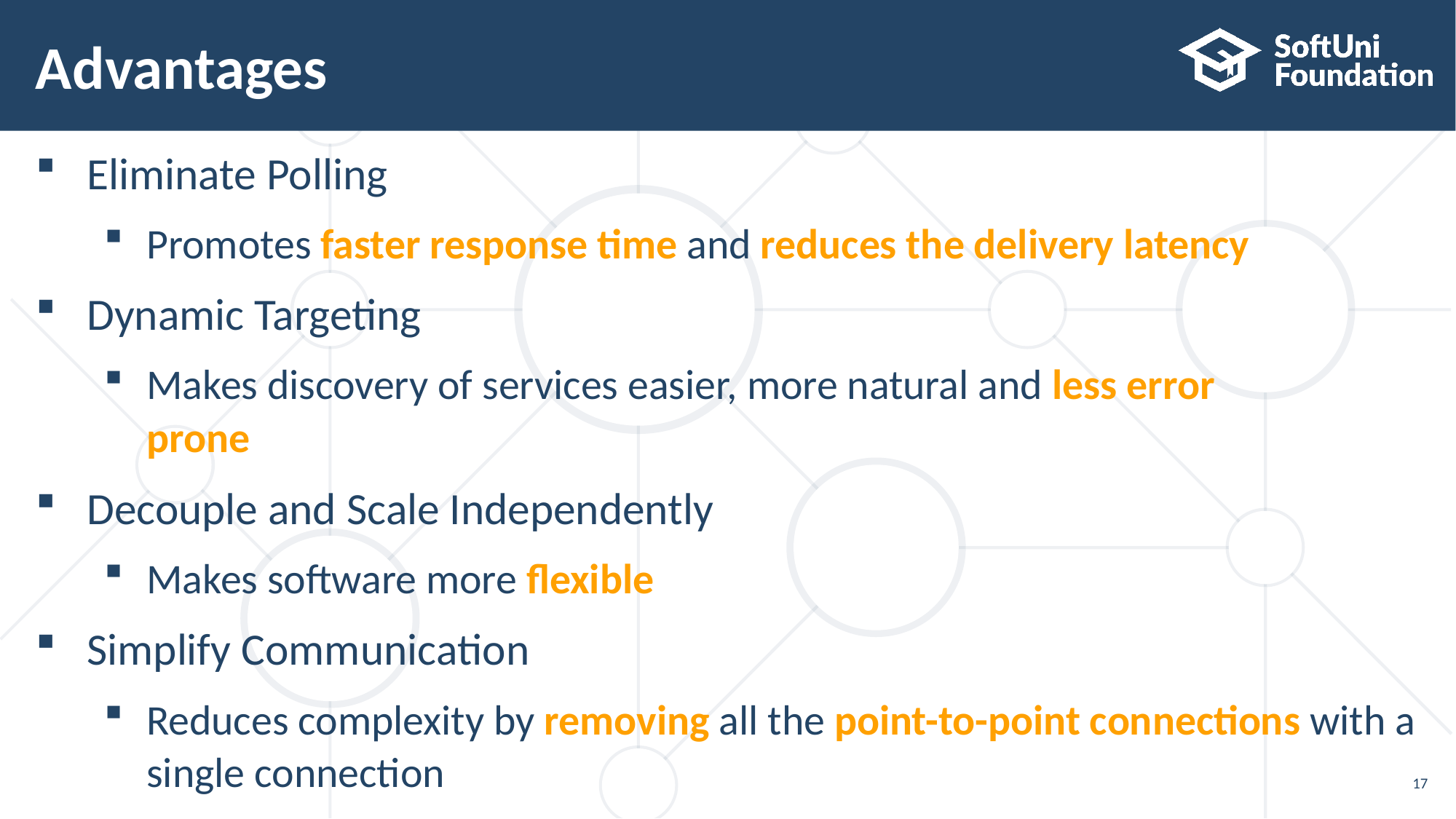

# Advantages
Eliminate Polling
Promotes faster response time and reduces the delivery latency
Dynamic Targeting
Makes discovery of services easier, more natural and less error
prone
Decouple and Scale Independently
Makes software more flexible
Simplify Communication
Reduces complexity by removing all the point-to-point connections with a single connection

17